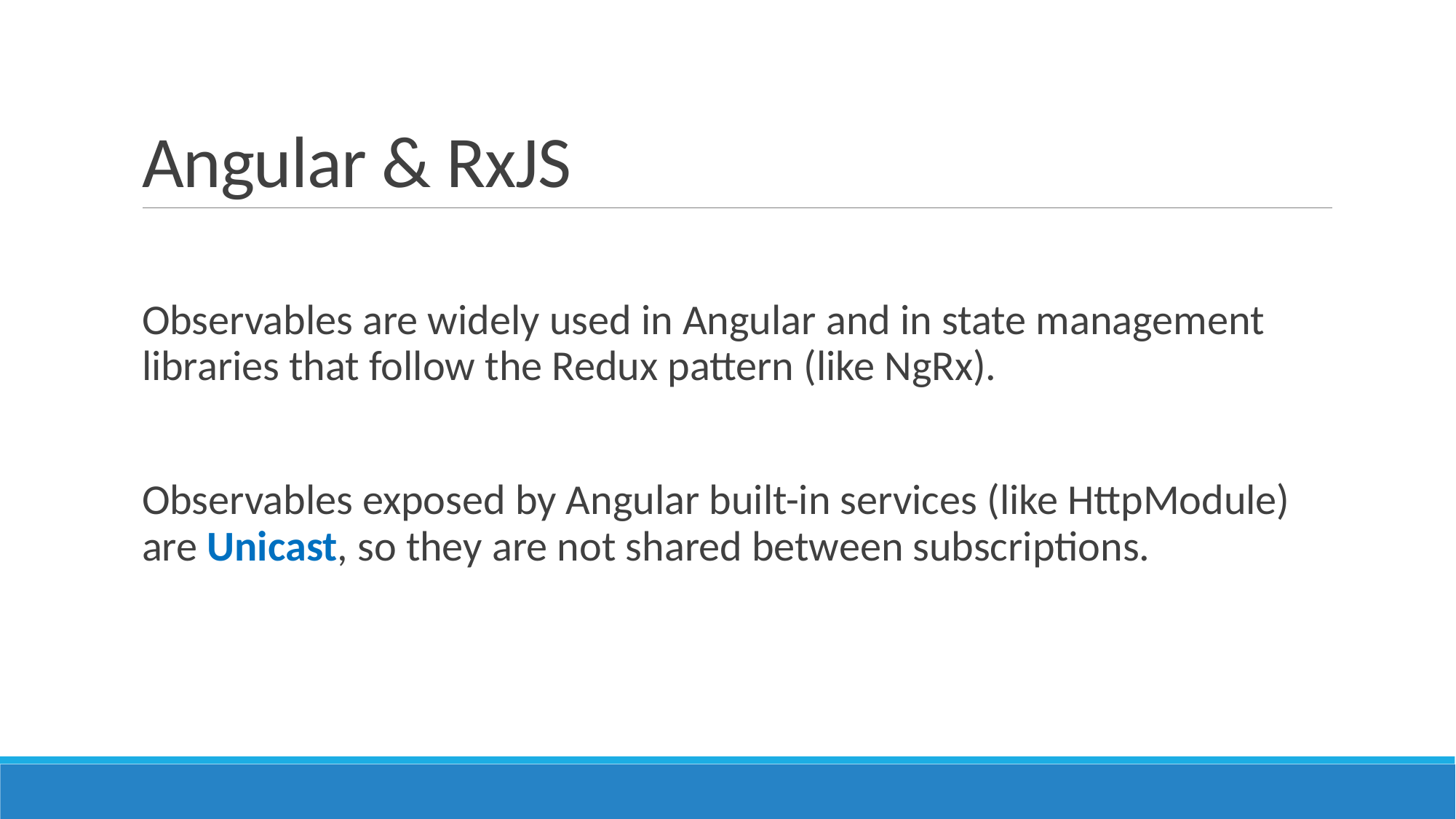

# Angular & RxJS

Observables are widely used in Angular and in state management libraries that follow the Redux pattern (like NgRx).

Observables exposed by Angular built-in services (like HttpModule) are Unicast, so they are not shared between subscriptions.